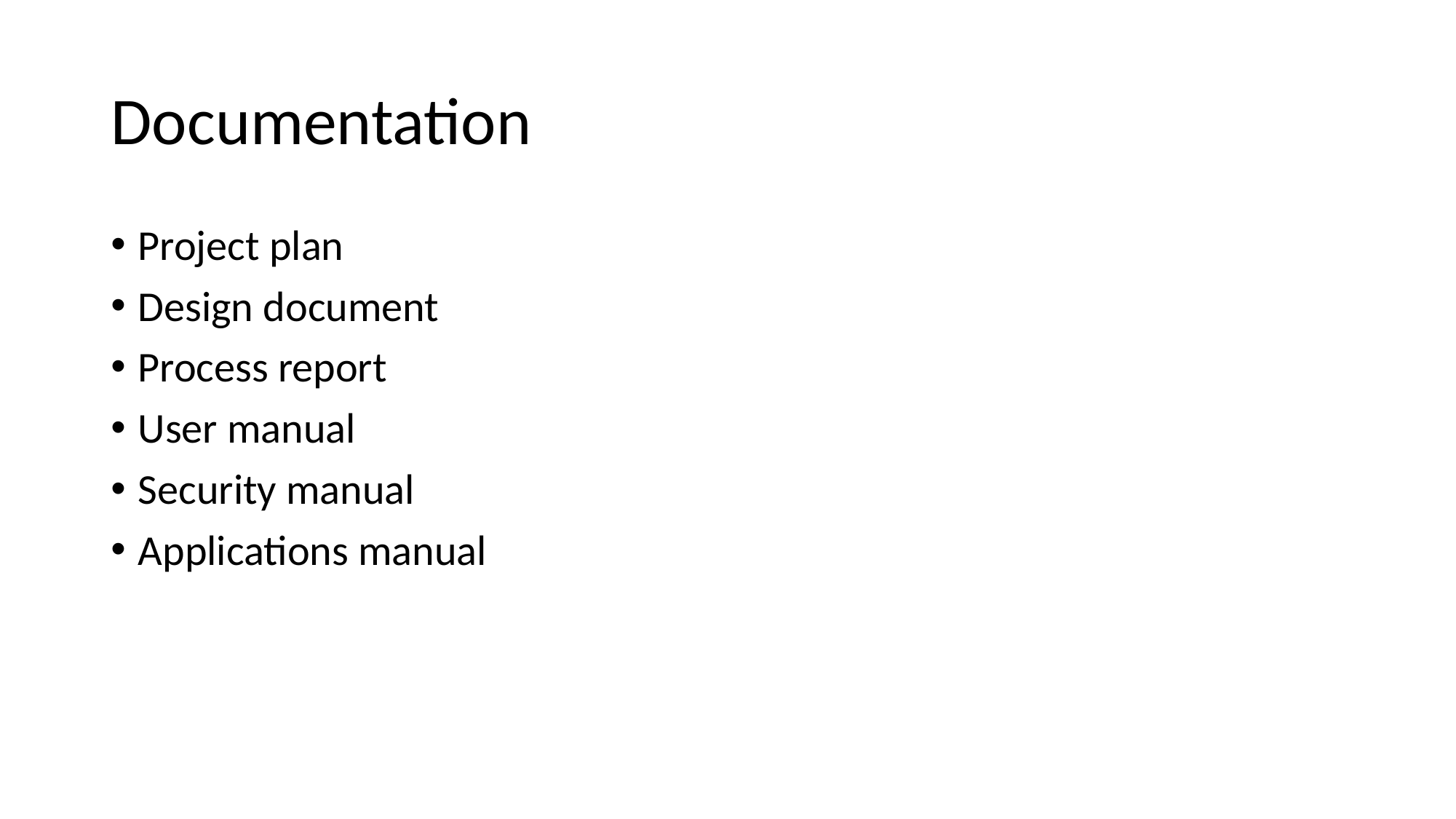

# Documentation
Project plan
Design document
Process report
User manual
Security manual
Applications manual